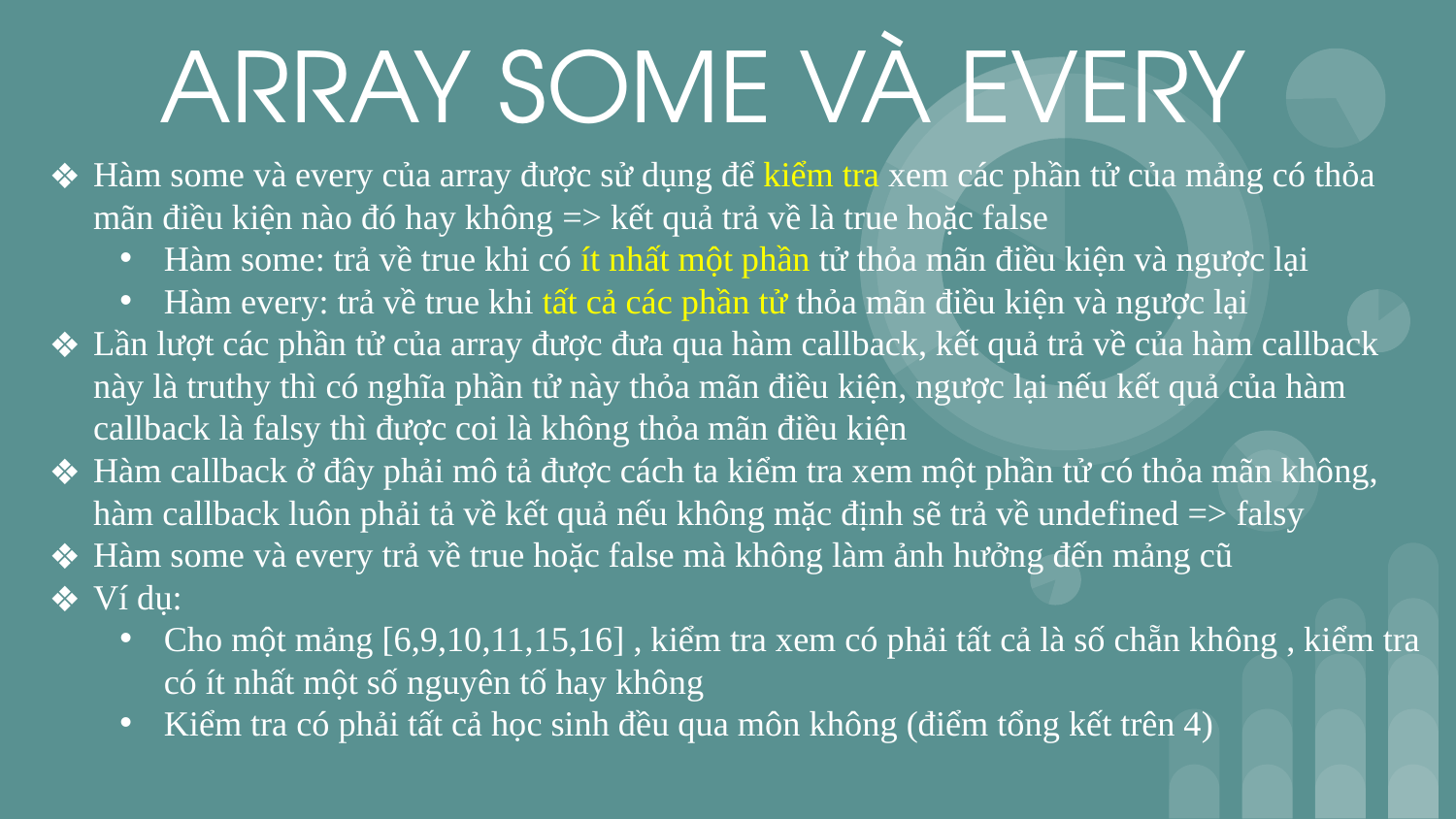

# ARRAY SOME VÀ EVERY

Hàm some và every của array được sử dụng để kiểm tra xem các phần tử của mảng có thỏa mãn điều kiện nào đó hay không => kết quả trả về là true hoặc false
Hàm some: trả về true khi có ít nhất một phần tử thỏa mãn điều kiện và ngược lại
Hàm every: trả về true khi tất cả các phần tử thỏa mãn điều kiện và ngược lại
Lần lượt các phần tử của array được đưa qua hàm callback, kết quả trả về của hàm callback này là truthy thì có nghĩa phần tử này thỏa mãn điều kiện, ngược lại nếu kết quả của hàm callback là falsy thì được coi là không thỏa mãn điều kiện
Hàm callback ở đây phải mô tả được cách ta kiểm tra xem một phần tử có thỏa mãn không, hàm callback luôn phải tả về kết quả nếu không mặc định sẽ trả về undefined => falsy
Hàm some và every trả về true hoặc false mà không làm ảnh hưởng đến mảng cũ
Ví dụ:
Cho một mảng [6,9,10,11,15,16] , kiểm tra xem có phải tất cả là số chẵn không , kiểm tra có ít nhất một số nguyên tố hay không
Kiểm tra có phải tất cả học sinh đều qua môn không (điểm tổng kết trên 4)